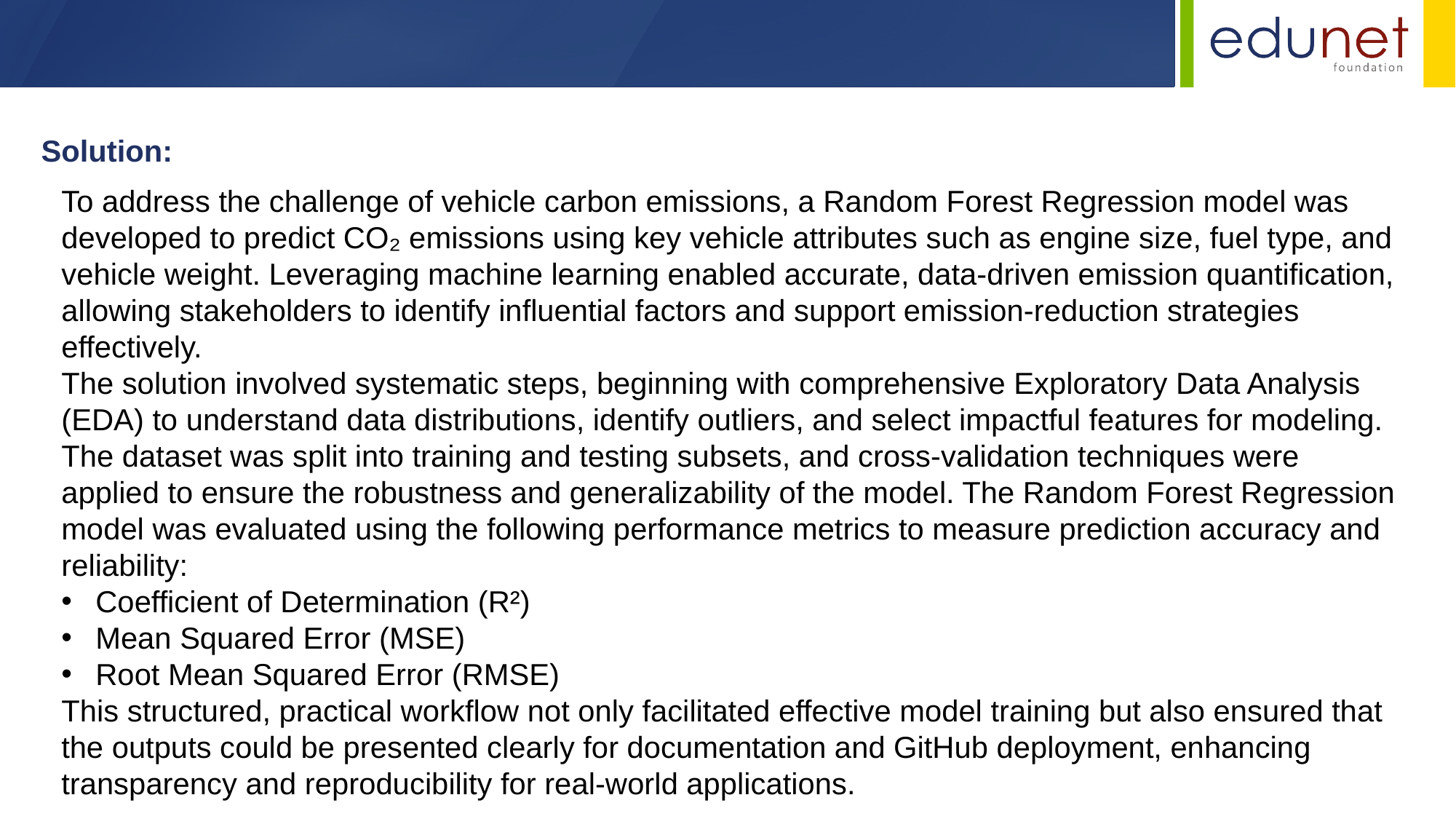

Solution:
To address the challenge of vehicle carbon emissions, a Random Forest Regression model was developed to predict CO₂ emissions using key vehicle attributes such as engine size, fuel type, and vehicle weight. Leveraging machine learning enabled accurate, data-driven emission quantification, allowing stakeholders to identify influential factors and support emission-reduction strategies effectively.
The solution involved systematic steps, beginning with comprehensive Exploratory Data Analysis (EDA) to understand data distributions, identify outliers, and select impactful features for modeling. The dataset was split into training and testing subsets, and cross-validation techniques were applied to ensure the robustness and generalizability of the model. The Random Forest Regression model was evaluated using the following performance metrics to measure prediction accuracy and reliability:
Coefficient of Determination (R²)
Mean Squared Error (MSE)
Root Mean Squared Error (RMSE)
This structured, practical workflow not only facilitated effective model training but also ensured that the outputs could be presented clearly for documentation and GitHub deployment, enhancing transparency and reproducibility for real-world applications.